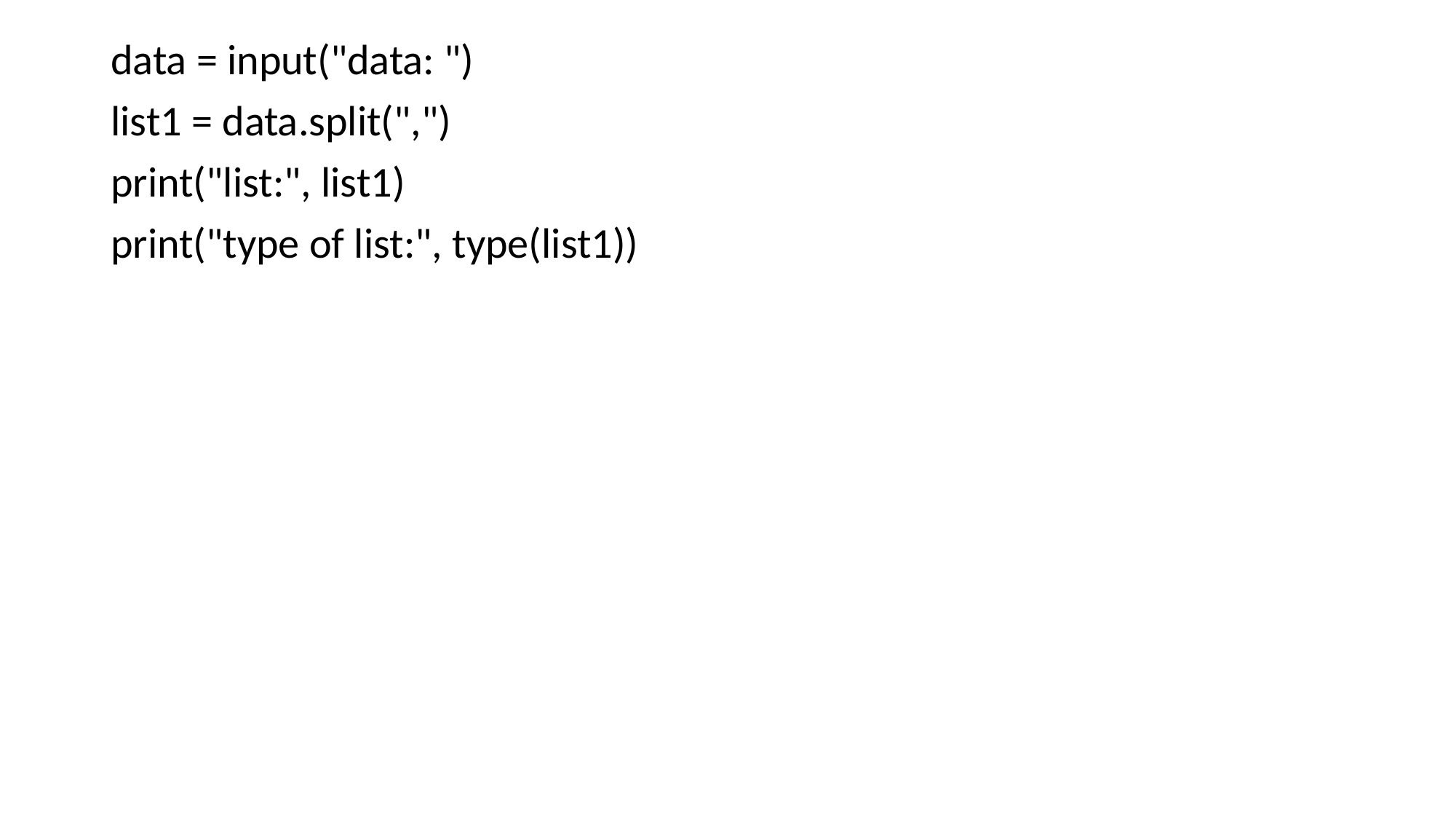

data = input("data: ")
list1 = data.split(",")
print("list:", list1)
print("type of list:", type(list1))